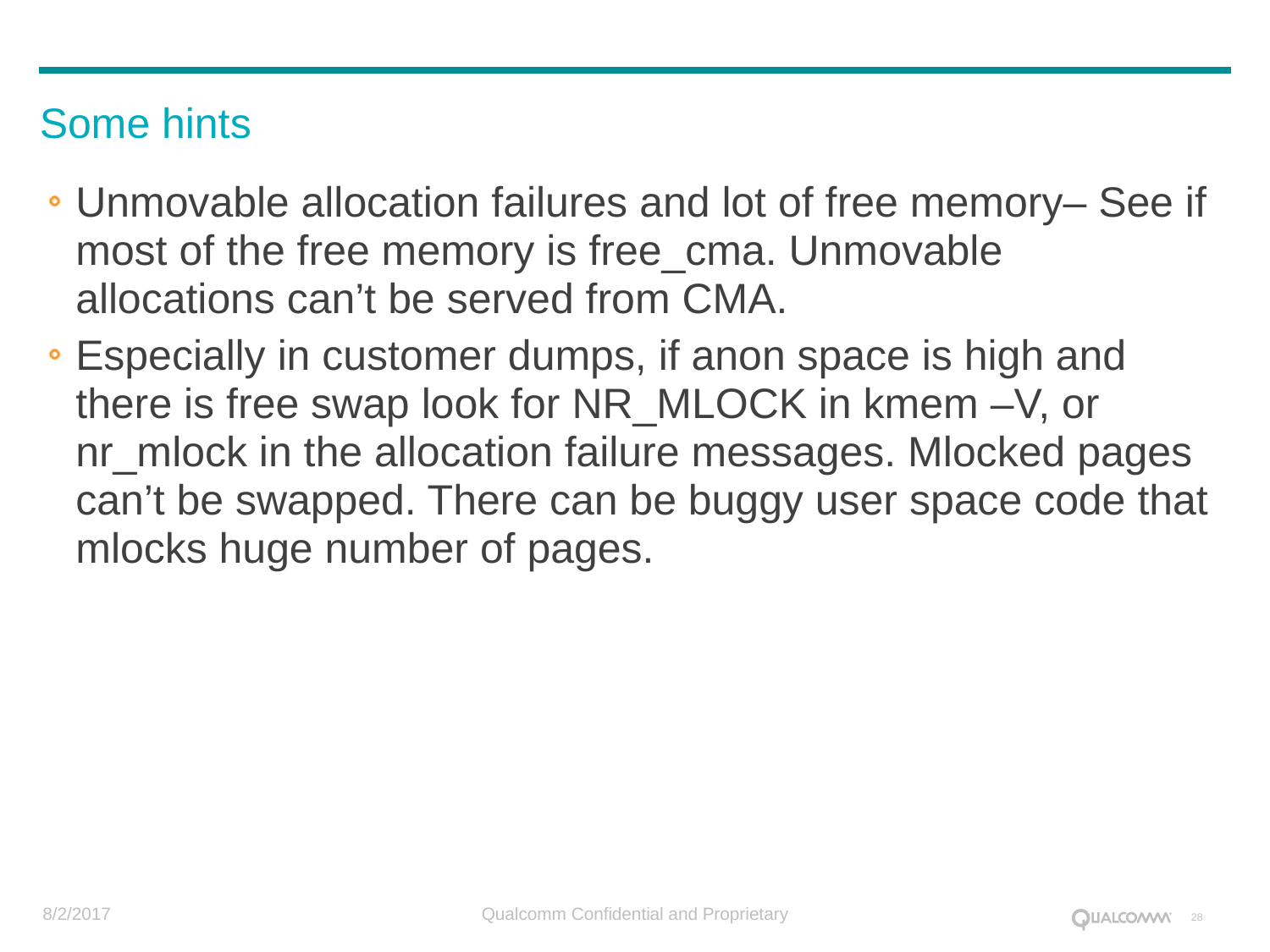

Some hints
Unmovable allocation failures and lot of free memory– See if most of the free memory is free_cma. Unmovable allocations can’t be served from CMA.
Especially in customer dumps, if anon space is high and there is free swap look for NR_MLOCK in kmem –V, or nr_mlock in the allocation failure messages. Mlocked pages can’t be swapped. There can be buggy user space code that mlocks huge number of pages.